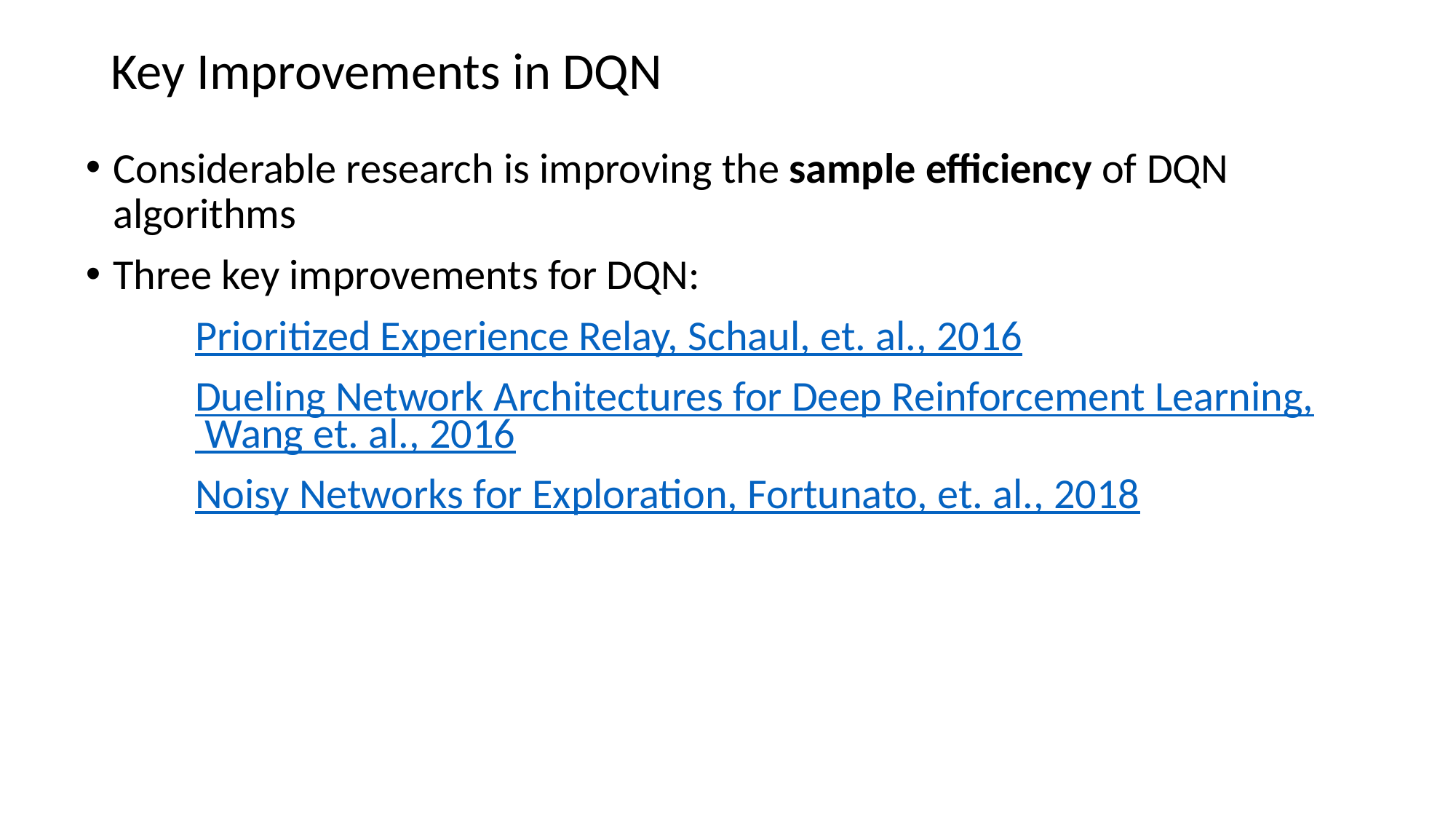

# Key Improvements in DQN
Considerable research is improving the sample efficiency of DQN algorithms
Three key improvements for DQN:
Prioritized Experience Relay, Schaul, et. al., 2016
Dueling Network Architectures for Deep Reinforcement Learning, Wang et. al., 2016
Noisy Networks for Exploration, Fortunato, et. al., 2018